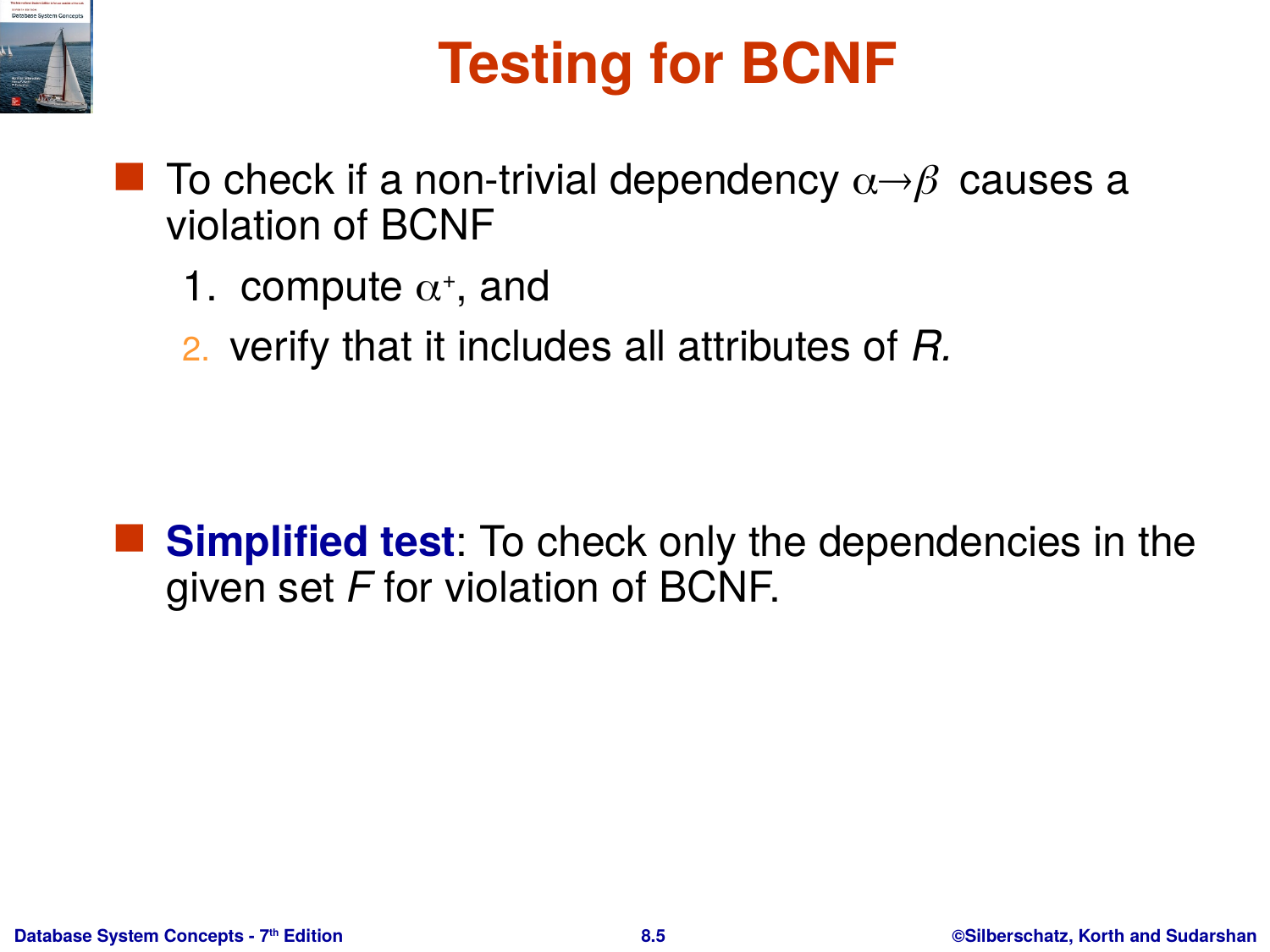

# Testing for BCNF
To check if a non-trivial dependency α→β  causes a violation of BCNF
1.  compute α+, and
verify that it includes all attributes of R.

Simplified test: To check only the dependencies in the given set F for violation of BCNF.